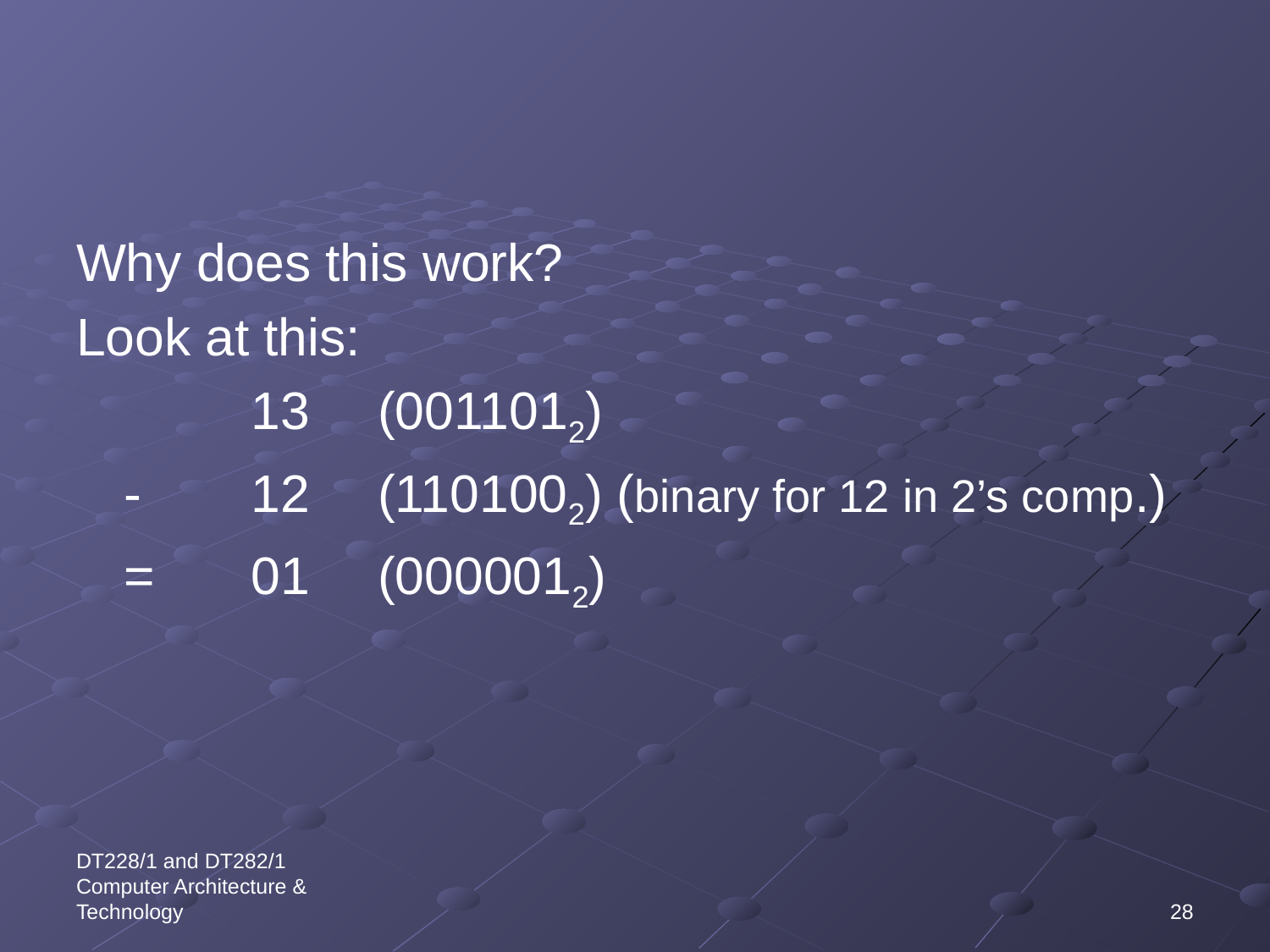

Why does this work?
Look at this:
		13 	(0011012)
	-	12	(1101002) (binary for 12 in 2’s comp.)
	=	01	(0000012)
DT228/1 and DT282/1 Computer Architecture & Technology
28